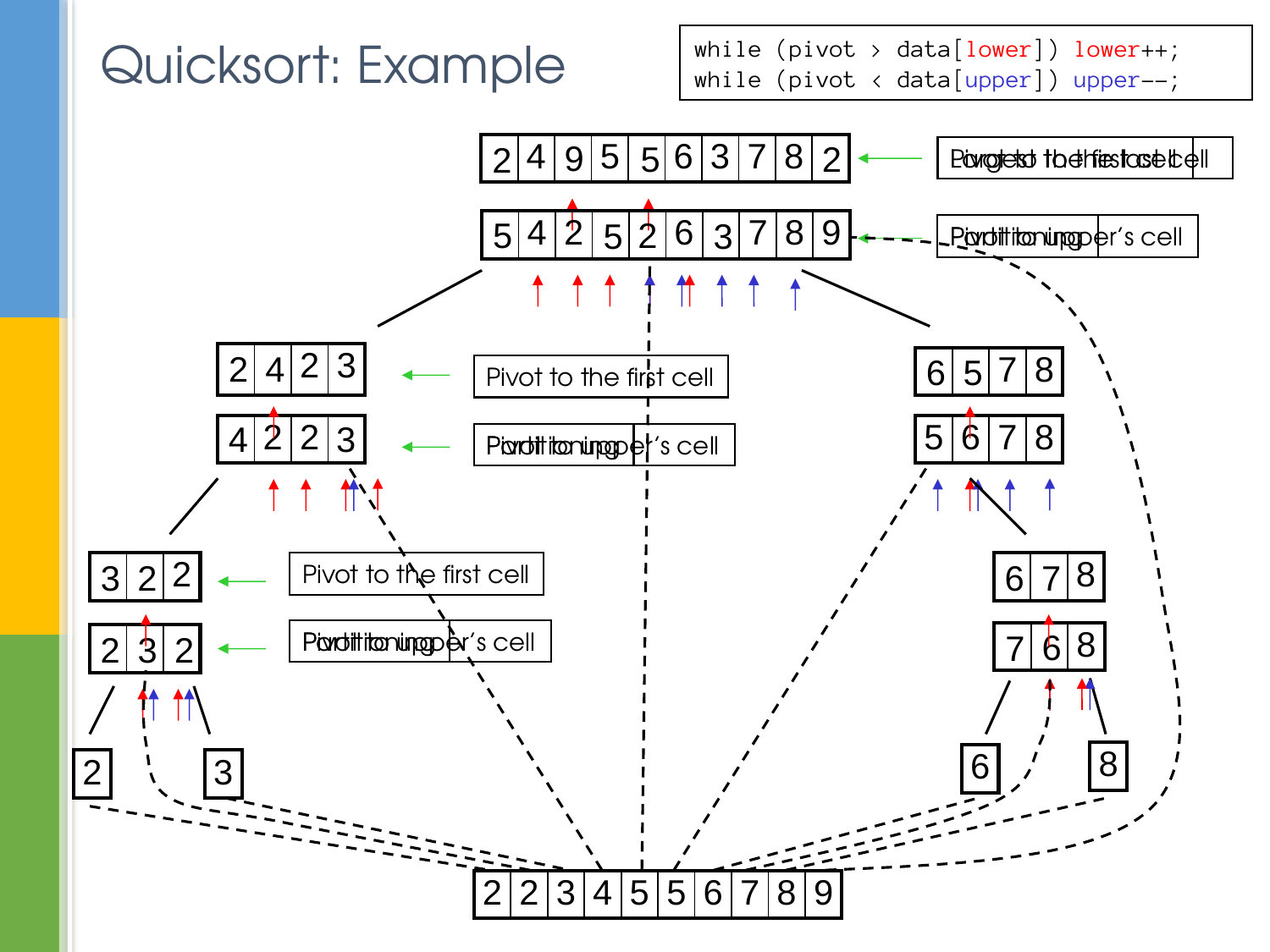

while (pivot > data[lower]) lower++;
while (pivot < data[upper]) upper--;
# Quicksort: Example
9
2
5
2
|  | 4 |  | 5 |  | 6 | 3 | 7 | 8 |  |
| --- | --- | --- | --- | --- | --- | --- | --- | --- | --- |
Pivot to the first cell
Largest to the last cell

2
5
5
3
|  | 4 | 2 |  |  | 6 |  | 7 | 8 | 9 |
| --- | --- | --- | --- | --- | --- | --- | --- | --- | --- |
Partitioning
Pivot to upper’s cell

2
4
|  |  | 2 | 3 |
| --- | --- | --- | --- |
6
5
|  |  | 7 | 8 |
| --- | --- | --- | --- |
Pivot to the first cell

4
3
|  | 2 | 2 |  |
| --- | --- | --- | --- |
| 5 | 6 | 7 | 8 |
| --- | --- | --- | --- |
Pivot to upper’s cell
Partitioning

3
2
7
6
|  |  | 2 |
| --- | --- | --- |
Pivot to the first cell
|  |  | 8 |
| --- | --- | --- |

6
7
Partitioning
Pivot to upper’s cell
2
2
3
|  |  | 8 |
| --- | --- | --- |
|  |  |  |
| --- | --- | --- |

| 8 |
| --- |
| 6 |
| --- |
| 2 |
| --- |
| 3 |
| --- |

| 2 | 2 | 3 | 4 | 5 | 5 | 6 | 7 | 8 | 9 |
| --- | --- | --- | --- | --- | --- | --- | --- | --- | --- |